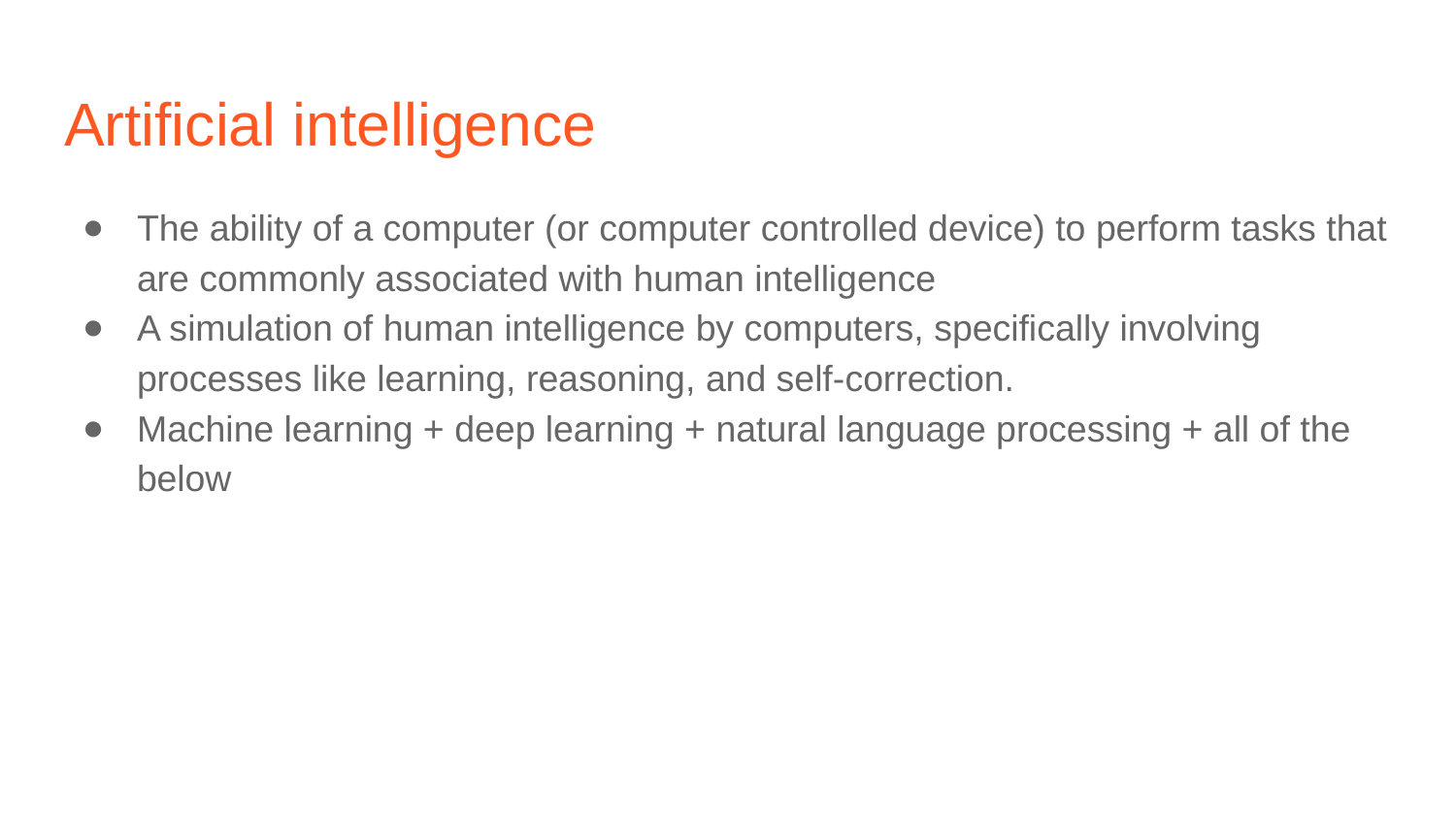

# Artificial intelligence
The ability of a computer (or computer controlled device) to perform tasks that are commonly associated with human intelligence
A simulation of human intelligence by computers, specifically involving processes like learning, reasoning, and self-correction.
Machine learning + deep learning + natural language processing + all of the below